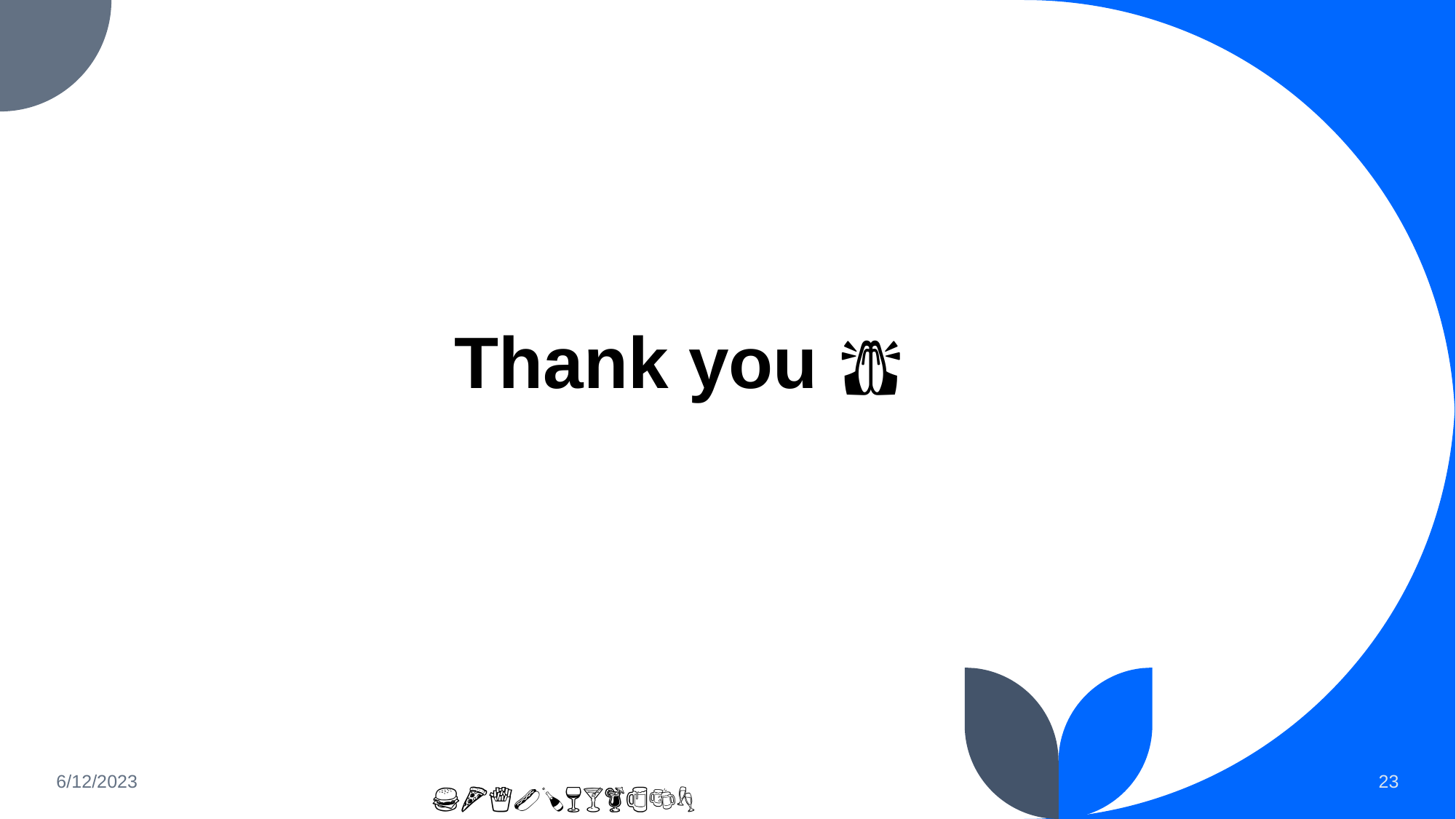

# Thank you 🙏
6/12/2023
23
🍔🍕🍟🌭🍾🍷🍸🍹🍺🍻🥂